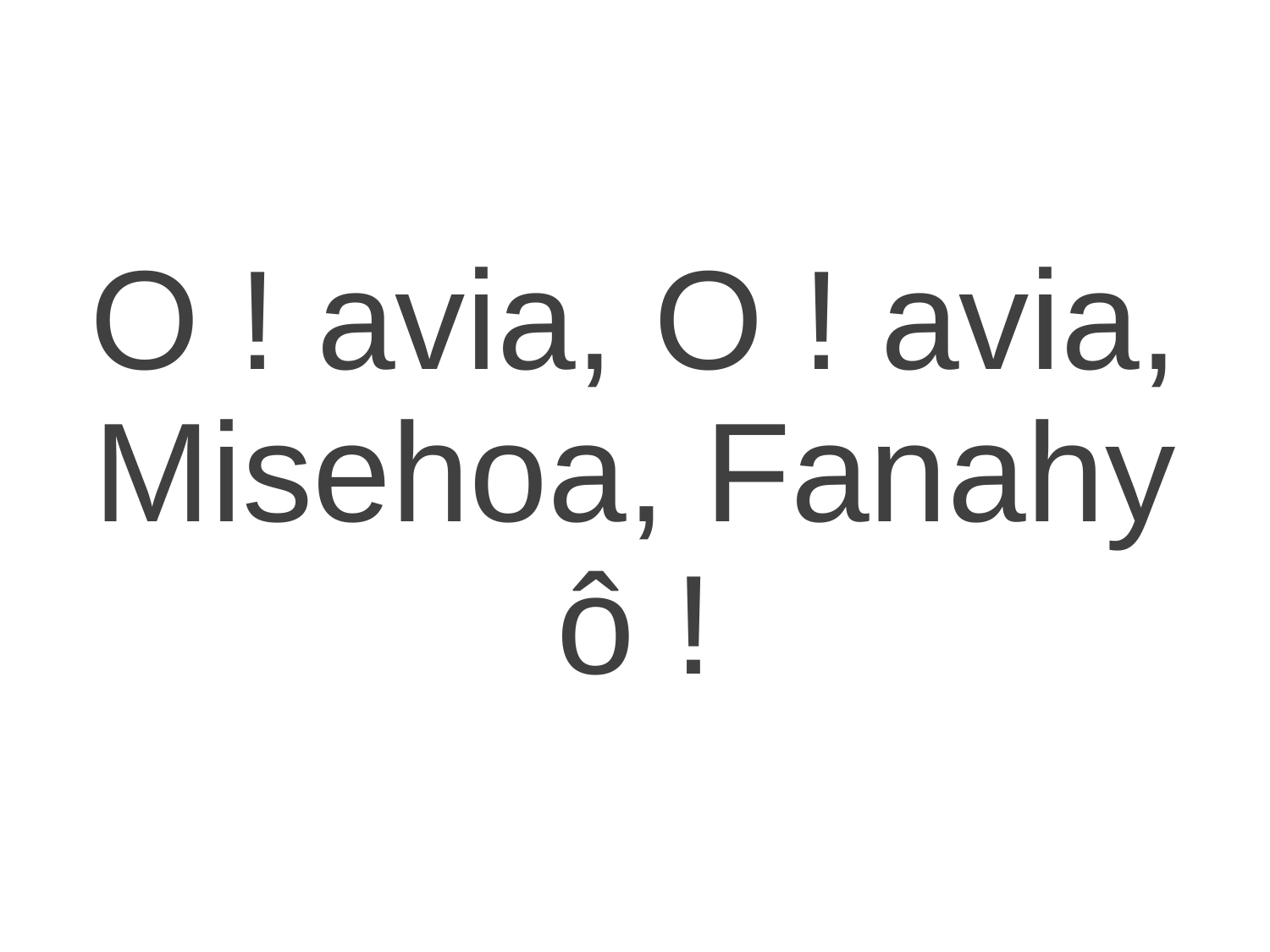

O ! avia, O ! avia,
Misehoa, Fanahy ô !